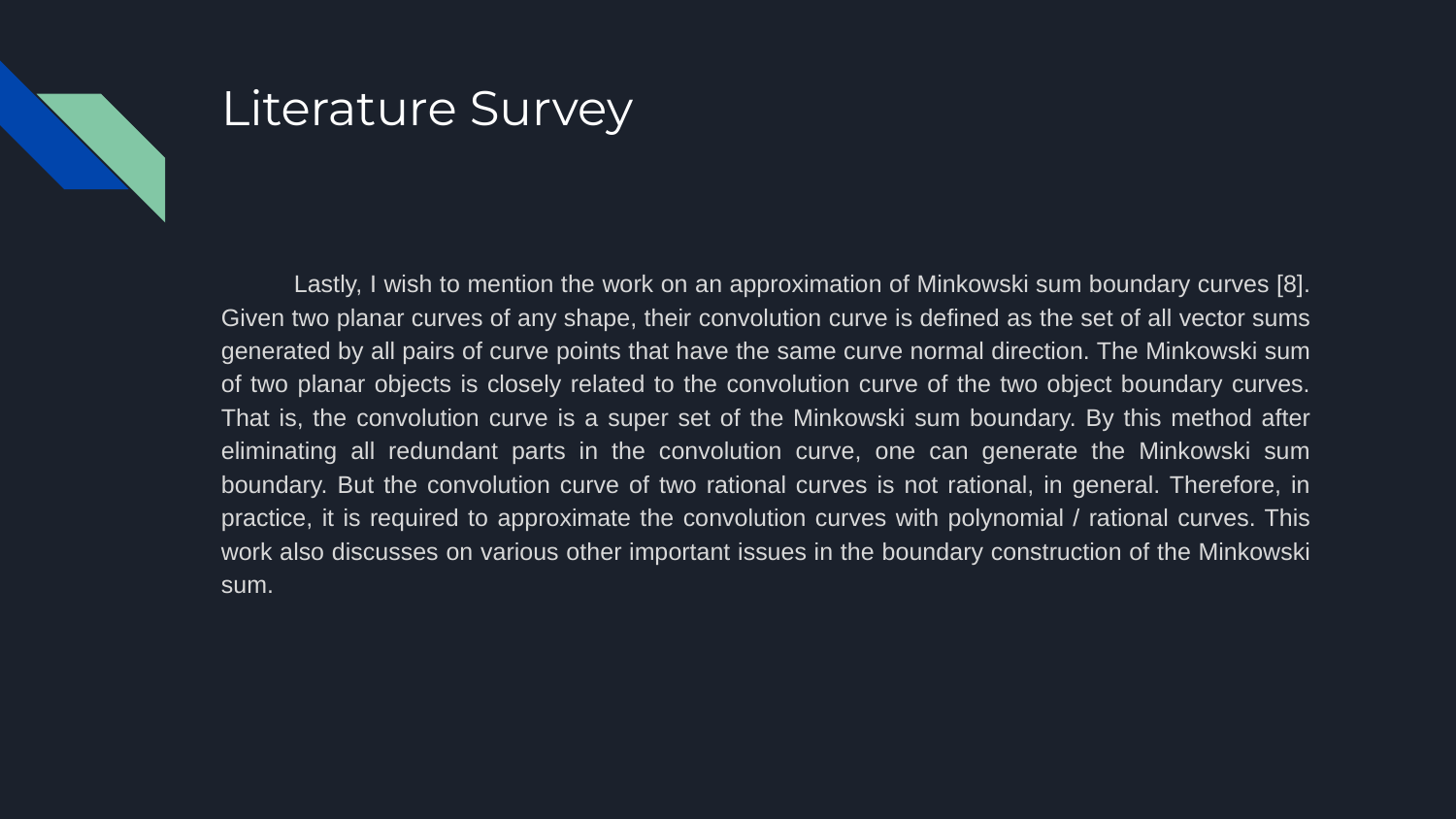

# Literature Survey
Lastly, I wish to mention the work on an approximation of Minkowski sum boundary curves [8]. Given two planar curves of any shape, their convolution curve is defined as the set of all vector sums generated by all pairs of curve points that have the same curve normal direction. The Minkowski sum of two planar objects is closely related to the convolution curve of the two object boundary curves. That is, the convolution curve is a super set of the Minkowski sum boundary. By this method after eliminating all redundant parts in the convolution curve, one can generate the Minkowski sum boundary. But the convolution curve of two rational curves is not rational, in general. Therefore, in practice, it is required to approximate the convolution curves with polynomial / rational curves. This work also discusses on various other important issues in the boundary construction of the Minkowski sum.